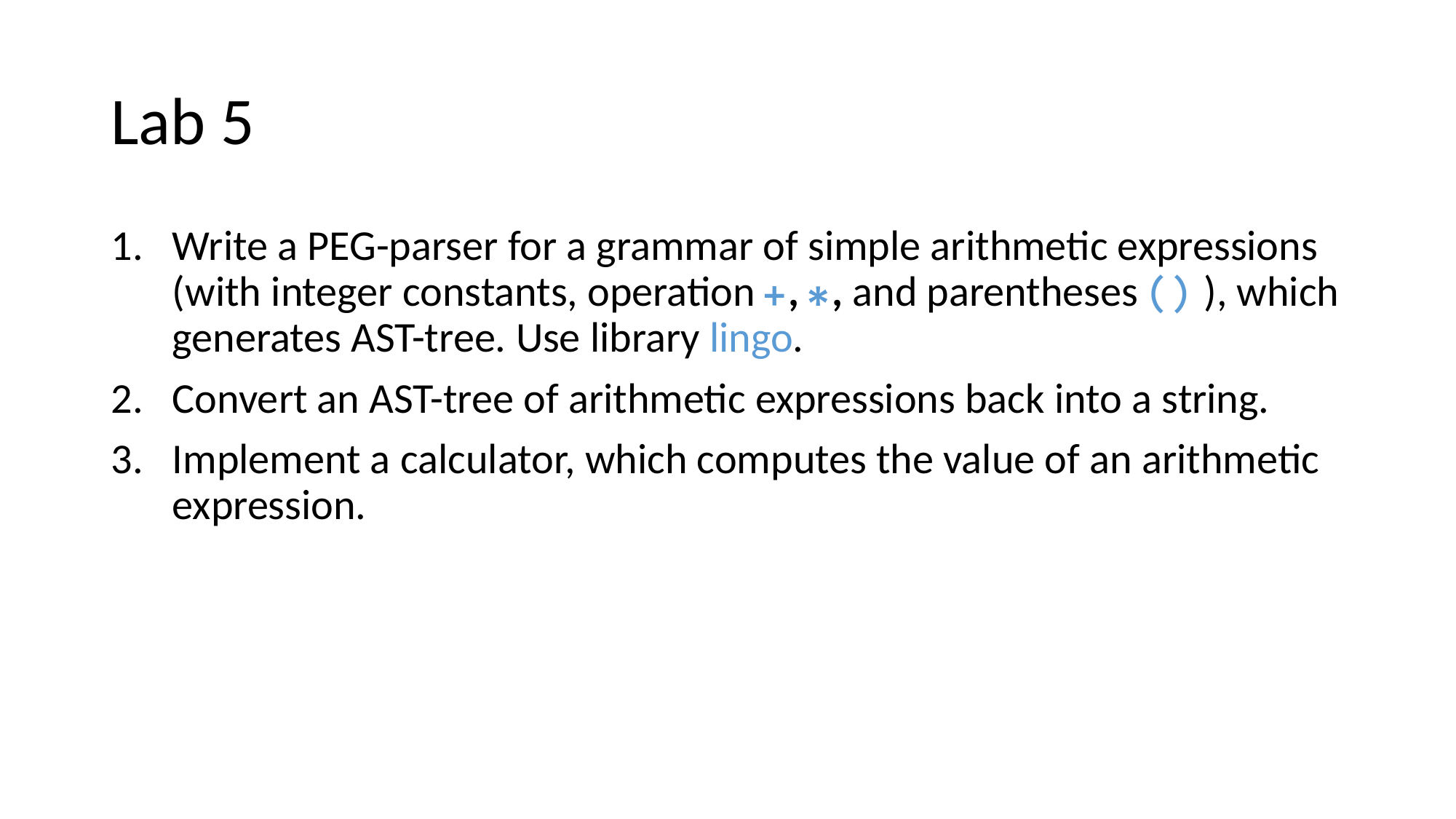

# Lab 5
Write a PEG-parser for a grammar of simple arithmetic expressions (with integer constants, operation +, *, and parentheses () ), which generates AST-tree. Use library lingo.
Convert an AST-tree of arithmetic expressions back into a string.
Implement a calculator, which computes the value of an arithmetic expression.